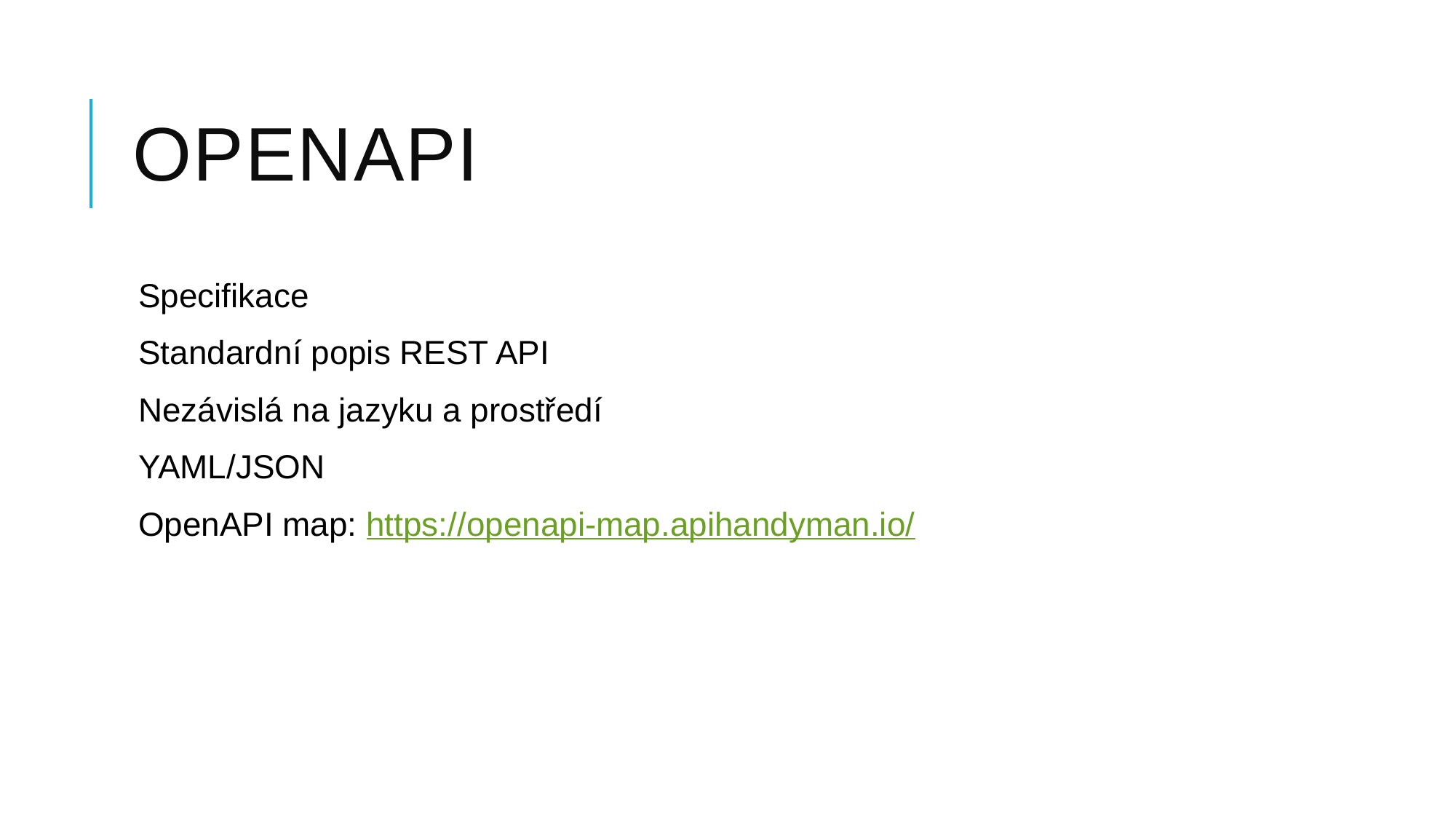

# OpenAPI
Specifikace
Standardní popis REST API
Nezávislá na jazyku a prostředí
YAML/JSON
OpenAPI map: https://openapi-map.apihandyman.io/